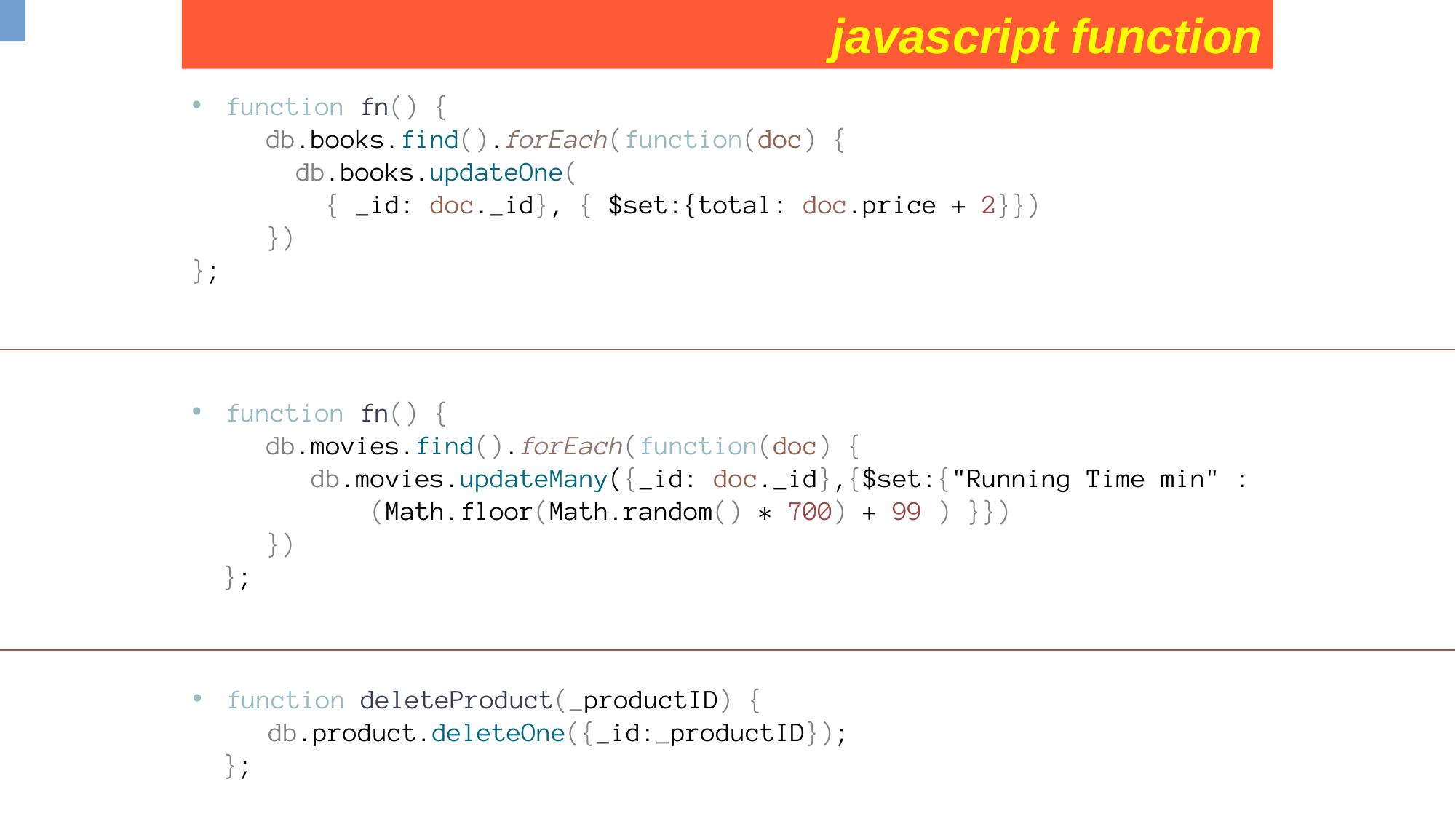

javascript function
function fn() {
	db.books.find().forEach(function(doc) {
	  db.books.updateOne(
	    { _id: doc._id}, { $set:{total: doc.price + 2}})
     })
};
function fn() {
     db.movies.find().forEach(function(doc) {
        db.movies.updateMany({_id: doc._id},{$set:{"Running Time min" :
            (Math.floor(Math.random() * 700) + 99 ) }})
     })
};
function deleteProduct(_productID) {
   db.product.deleteOne({_id:_productID});
};